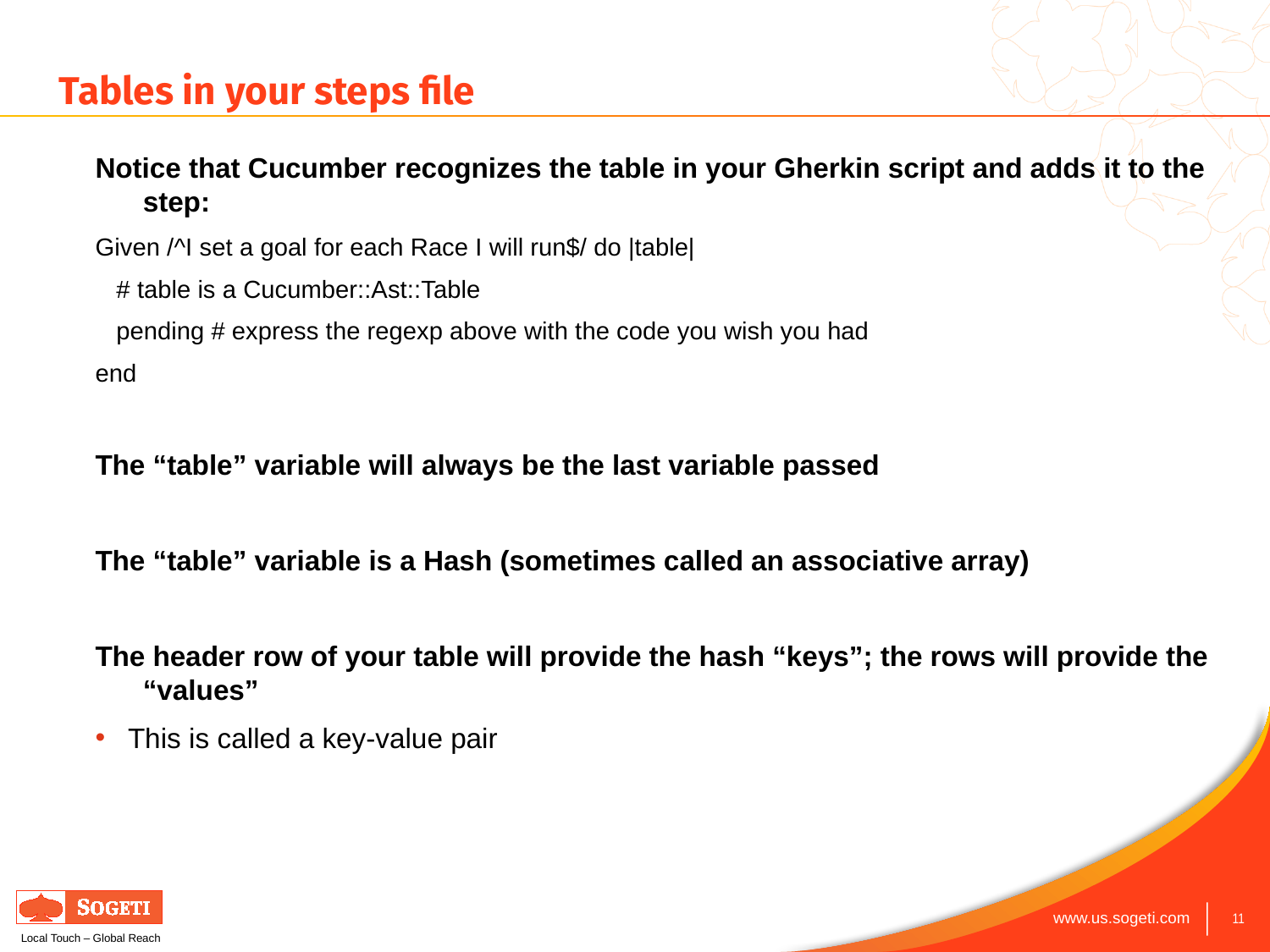

Tables in your steps file
Notice that Cucumber recognizes the table in your Gherkin script and adds it to the step:
Given /^I set a goal for each Race I will run$/ do |table|
   # table is a Cucumber::Ast::Table
   pending # express the regexp above with the code you wish you had
end

The “table” variable will always be the last variable passed

The “table” variable is a Hash (sometimes called an associative array)

The header row of your table will provide the hash “keys”; the rows will provide the “values”
This is called a key-value pair